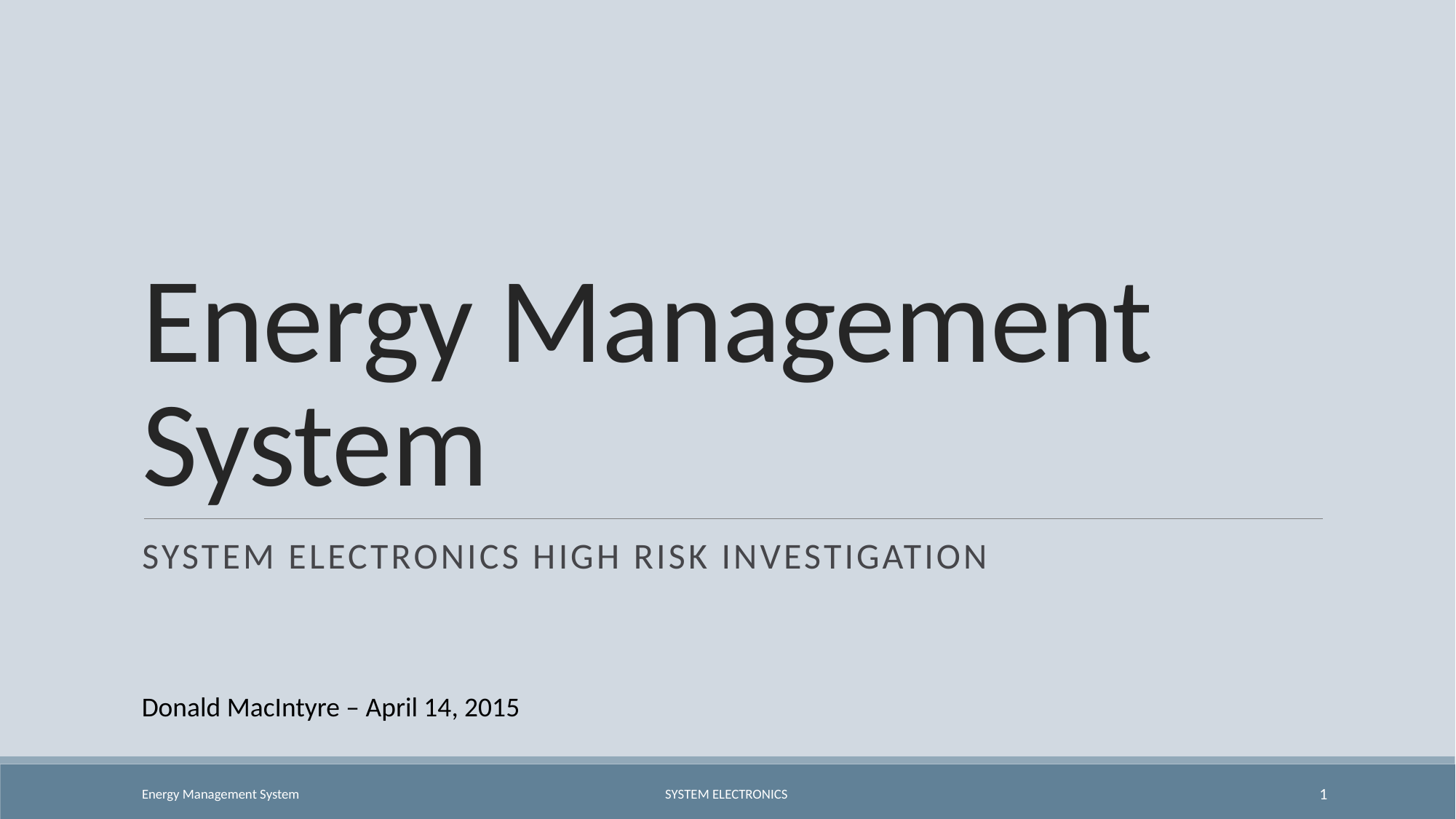

# Energy Management System
System Electronics High Risk Investigation
Donald MacIntyre – April 14, 2015
Energy Management System
System Electronics
1